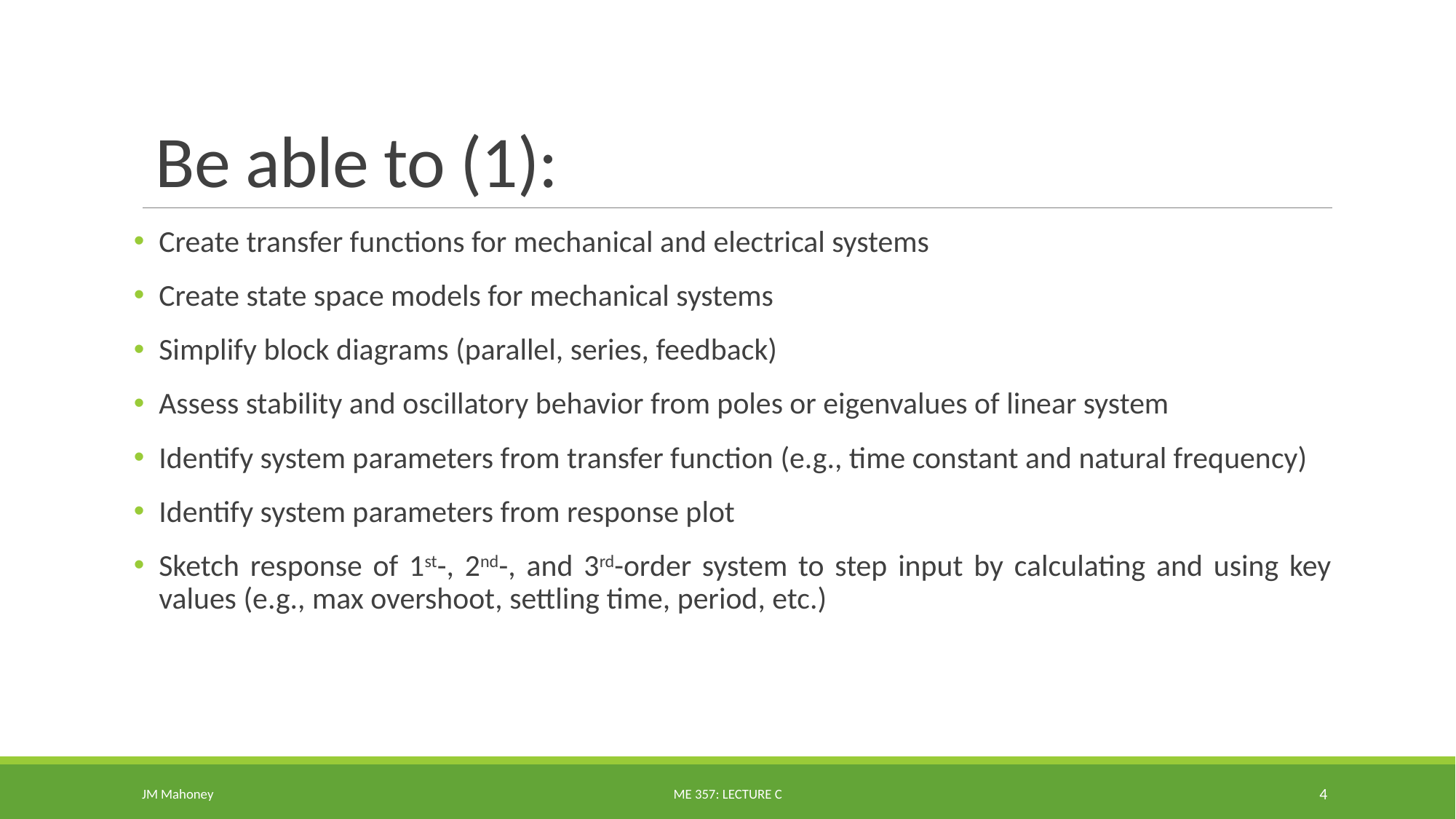

# Be able to (1):
Create transfer functions for mechanical and electrical systems
Create state space models for mechanical systems
Simplify block diagrams (parallel, series, feedback)
Assess stability and oscillatory behavior from poles or eigenvalues of linear system
Identify system parameters from transfer function (e.g., time constant and natural frequency)
Identify system parameters from response plot
Sketch response of 1st-, 2nd-, and 3rd-order system to step input by calculating and using key values (e.g., max overshoot, settling time, period, etc.)
JM Mahoney
ME 357: Lecture C
4